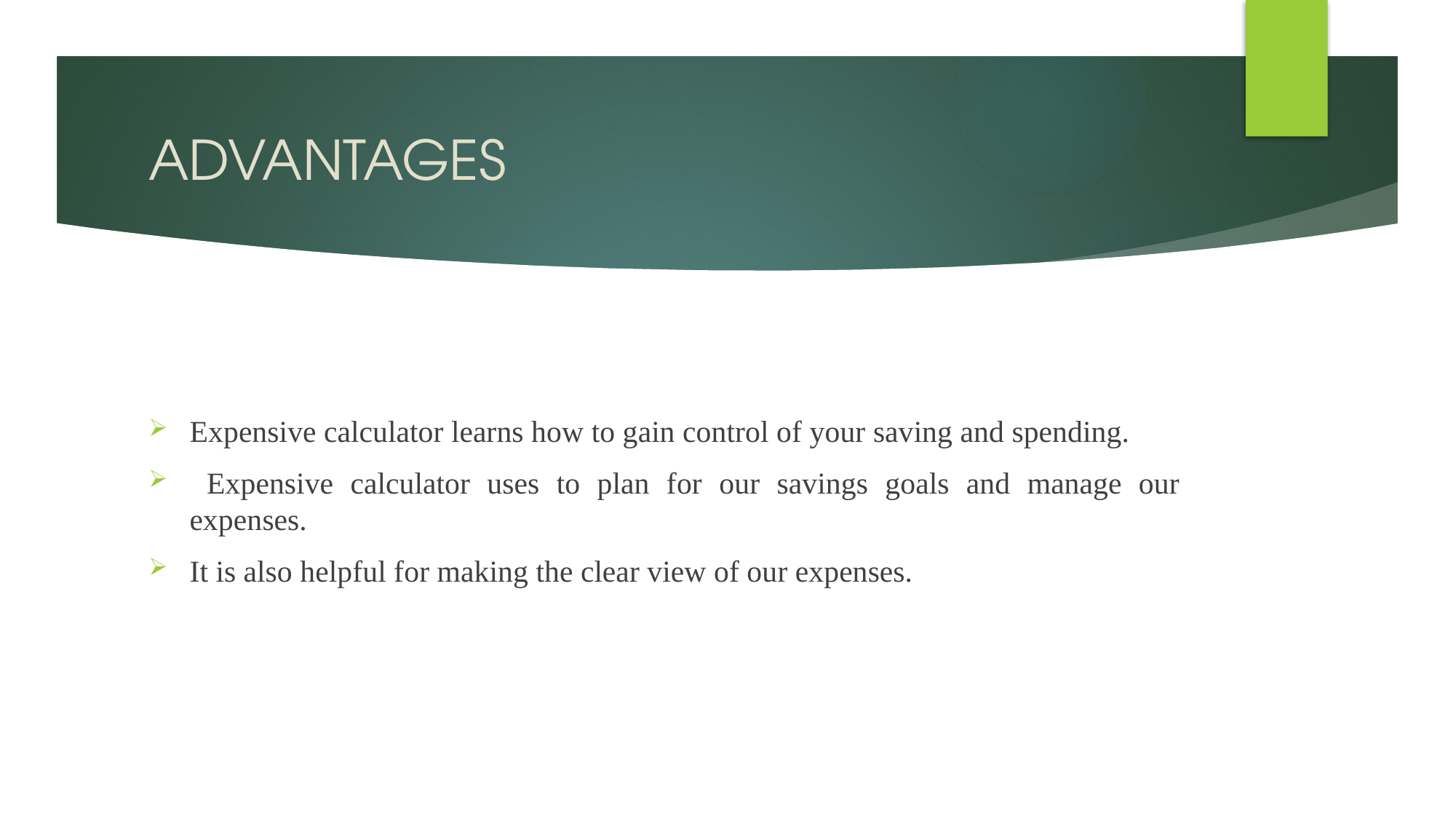

# ADVANTAGES

Expensive calculator learns how to gain control of your saving and spending.
 Expensive calculator uses to plan for our savings goals and manage our expenses.
It is also helpful for making the clear view of our expenses.